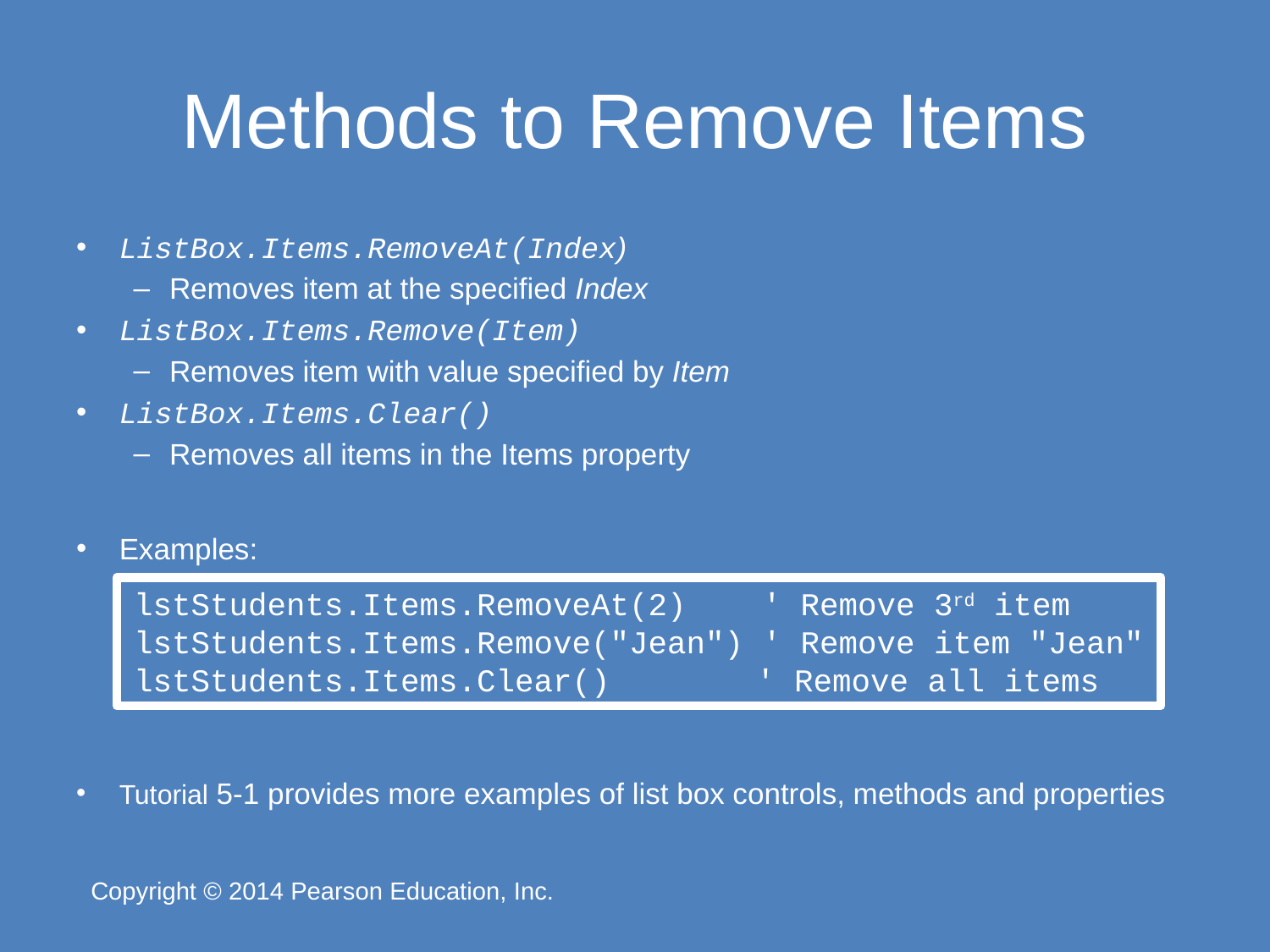

# Methods to Remove Items
ListBox.Items.RemoveAt(Index)
Removes item at the specified Index
ListBox.Items.Remove(Item)
Removes item with value specified by Item
ListBox.Items.Clear()
Removes all items in the Items property

Examples:

Tutorial 5-1 provides more examples of list box controls, methods and properties

lstStudents.Items.RemoveAt(2)    ' Remove 3rd item
lstStudents.Items.Remove("Jean") ' Remove item "Jean"
lstStudents.Items.Clear()	      ' Remove all items